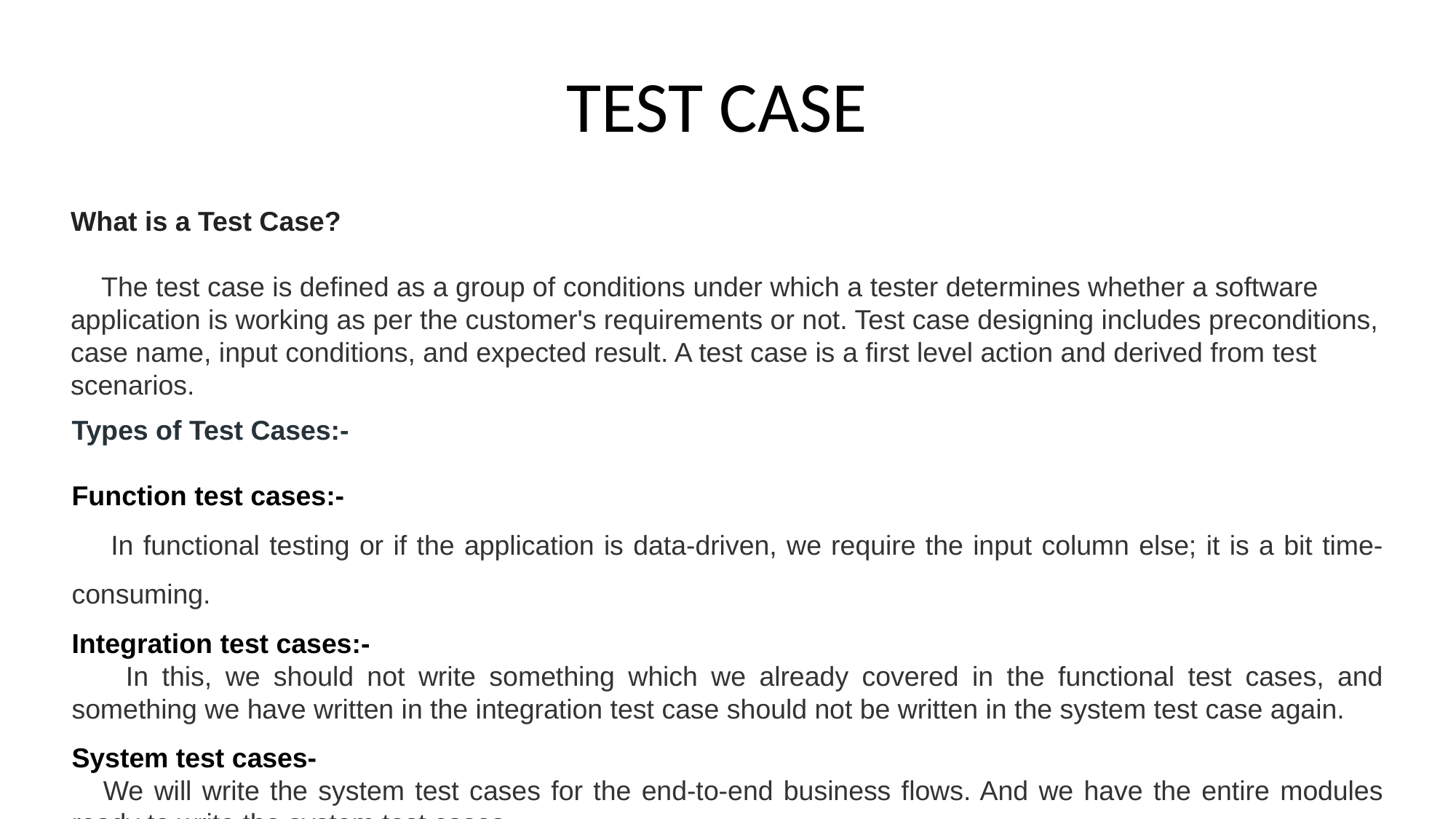

# TEST CASE
What is a Test Case?

    The test case is defined as a group of conditions under which a tester determines whether a software application is working as per the customer's requirements or not. Test case designing includes preconditions, case name, input conditions, and expected result. A test case is a first level action and derived from test scenarios.
Types of Test Cases:-

Function test cases:-
    In functional testing or if the application is data-driven, we require the input column else; it is a bit time-consuming.
Integration test cases:-
    In this, we should not write something which we already covered in the functional test cases, and something we have written in the integration test case should not be written in the system test case again.
System test cases-
   We will write the system test cases for the end-to-end business flows. And we have the entire modules ready to write the system test cases.